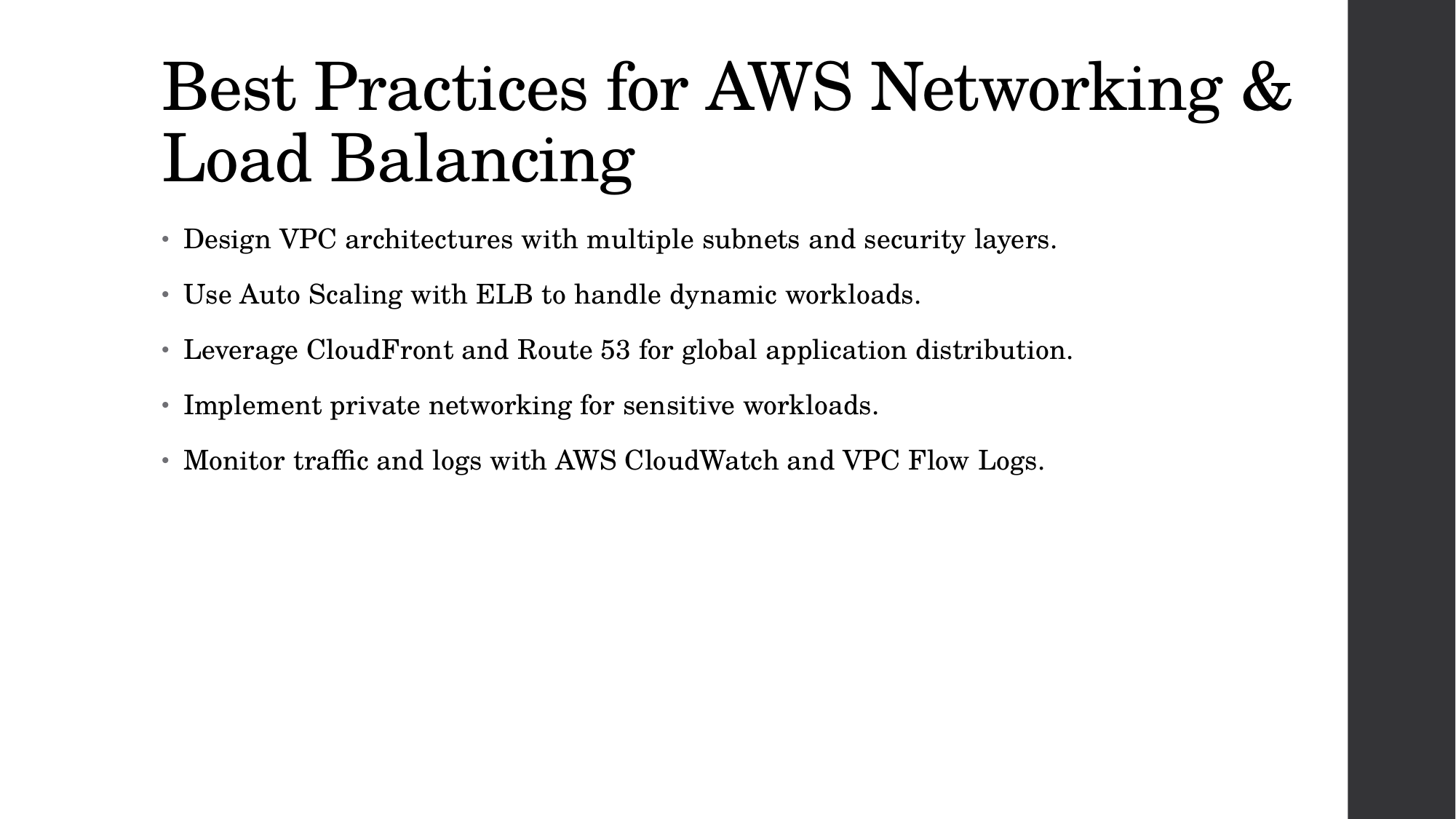

# Best Practices for AWS Networking & Load Balancing
Design VPC architectures with multiple subnets and security layers.
Use Auto Scaling with ELB to handle dynamic workloads.
Leverage CloudFront and Route 53 for global application distribution.
Implement private networking for sensitive workloads.
Monitor traffic and logs with AWS CloudWatch and VPC Flow Logs.